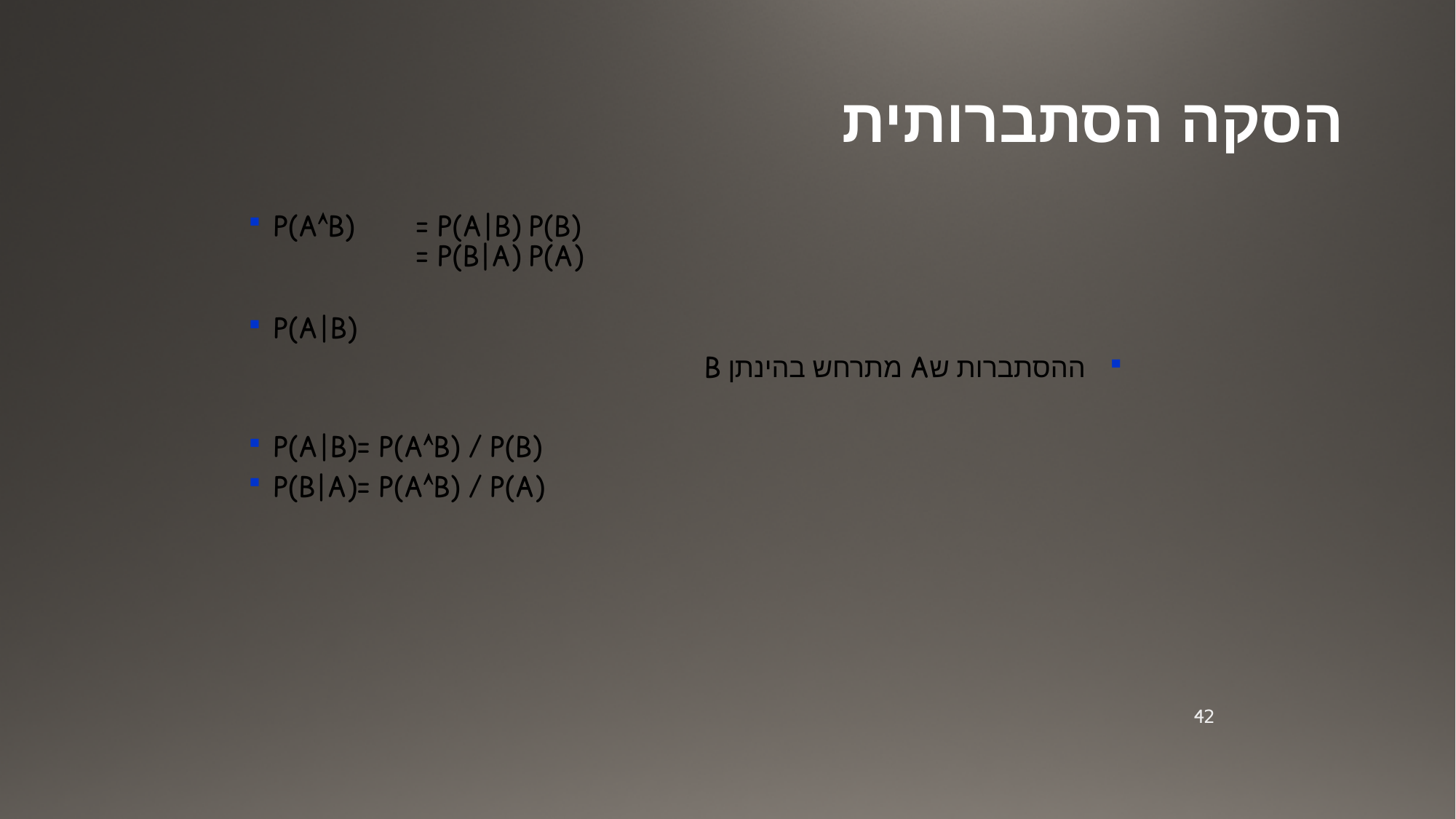

# הסקה הסתברותית
P(A∧B) 	= P(A|B) P(B)
	= P(B|A) P(A)
P(A|B)
 ההסתברות שA מתרחש בהינתן B

P(A|B)= P(A∧B) / P(B)
P(B|A)= P(A∧B) / P(A)

42